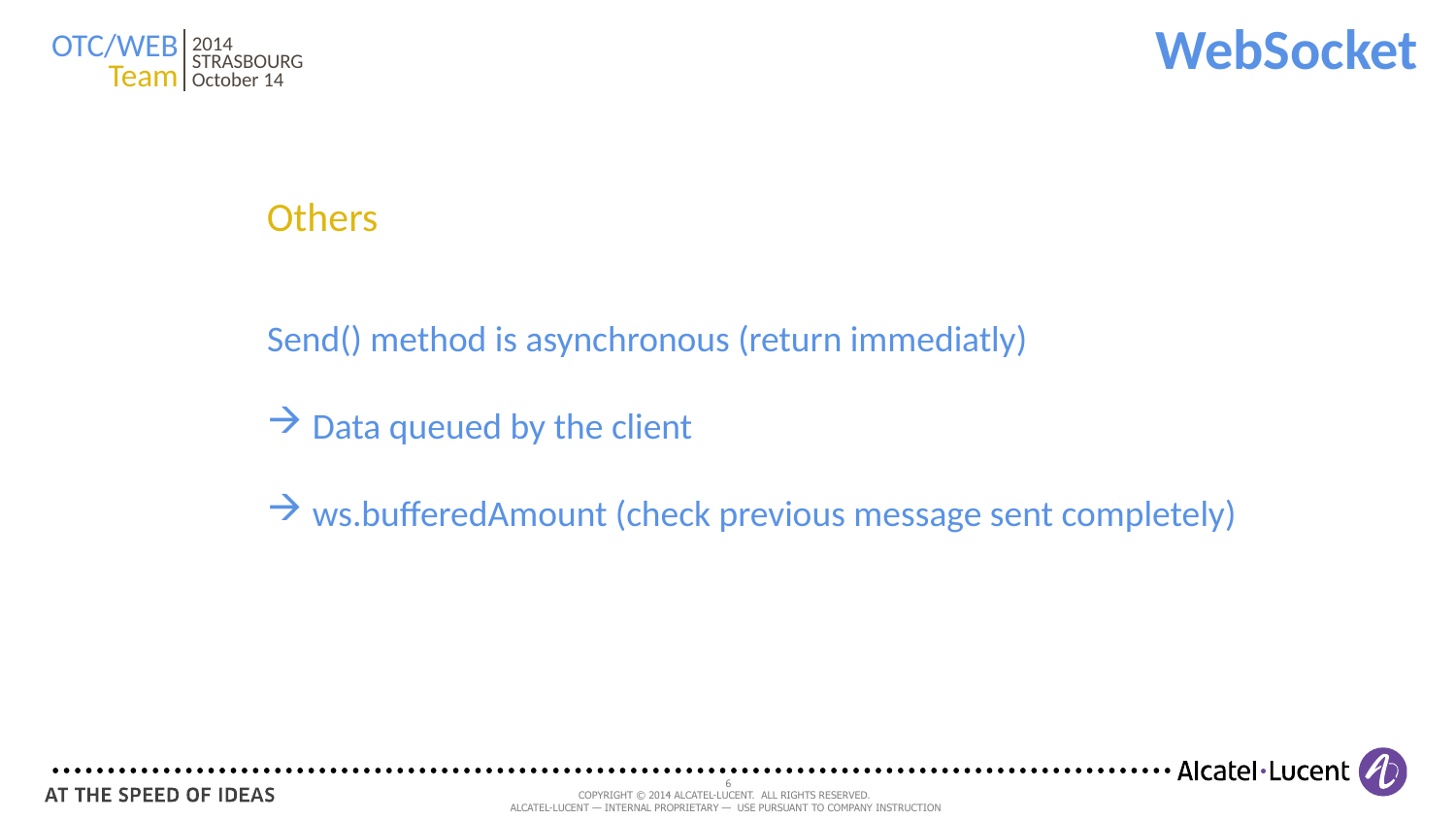

OTC/WEB
Team
2014
STRASBOURG
October 14
WebSocket
Others
Send() method is asynchronous (return immediatly)
Data queued by the client
ws.bufferedAmount (check previous message sent completely)